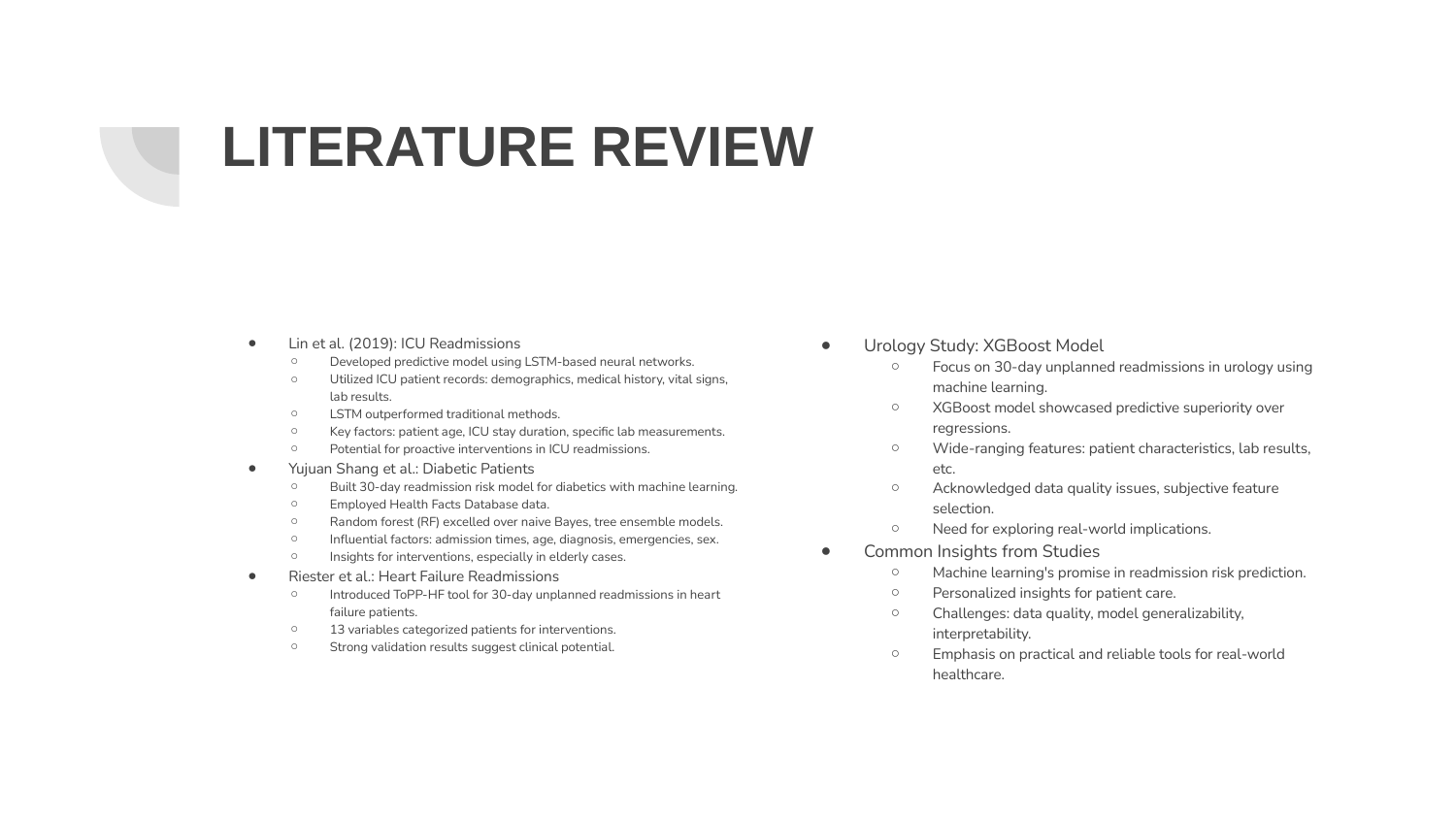

# LITERATURE REVIEW
Lin et al. (2019): ICU Readmissions
Developed predictive model using LSTM-based neural networks.
Utilized ICU patient records: demographics, medical history, vital signs, lab results.
LSTM outperformed traditional methods.
Key factors: patient age, ICU stay duration, specific lab measurements.
Potential for proactive interventions in ICU readmissions.
Yujuan Shang et al.: Diabetic Patients
Built 30-day readmission risk model for diabetics with machine learning.
Employed Health Facts Database data.
Random forest (RF) excelled over naive Bayes, tree ensemble models.
Influential factors: admission times, age, diagnosis, emergencies, sex.
Insights for interventions, especially in elderly cases.
Riester et al.: Heart Failure Readmissions
Introduced ToPP-HF tool for 30-day unplanned readmissions in heart failure patients.
13 variables categorized patients for interventions.
Strong validation results suggest clinical potential.
Urology Study: XGBoost Model
Focus on 30-day unplanned readmissions in urology using machine learning.
XGBoost model showcased predictive superiority over regressions.
Wide-ranging features: patient characteristics, lab results, etc.
Acknowledged data quality issues, subjective feature selection.
Need for exploring real-world implications.
Common Insights from Studies
Machine learning's promise in readmission risk prediction.
Personalized insights for patient care.
Challenges: data quality, model generalizability, interpretability.
Emphasis on practical and reliable tools for real-world healthcare.